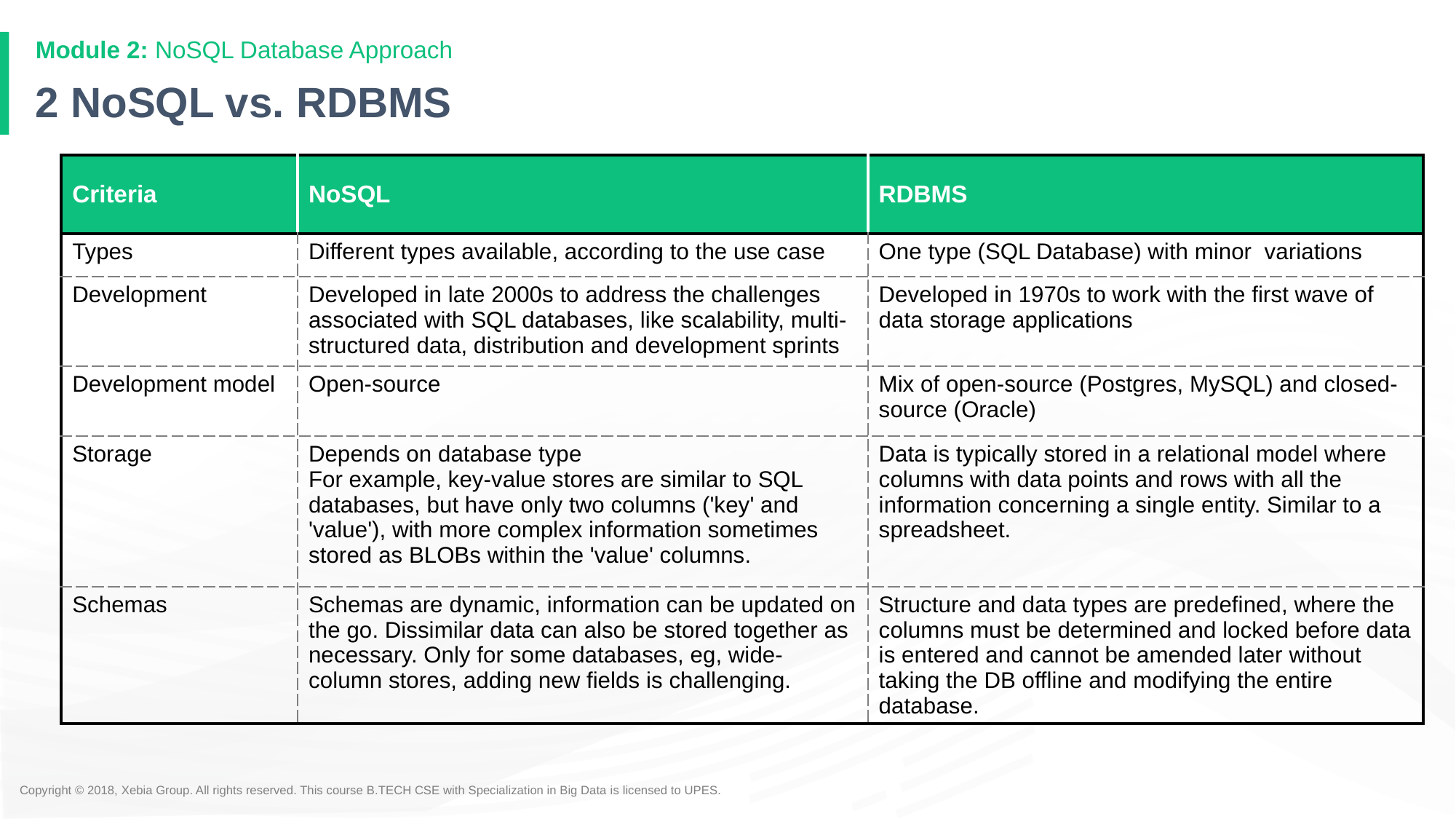

Module 2: NoSQL Database Approach
# 2 NoSQL vs. RDBMS
| Criteria | NoSQL | RDBMS |
| --- | --- | --- |
| Types | Different types available, according to the use case | One type (SQL Database) with minor variations |
| Development | Developed in late 2000s to address the challenges associated with SQL databases, like scalability, multi-structured data, distribution and development sprints | Developed in 1970s to work with the first wave of data storage applications |
| Development model | Open-source | Mix of open-source (Postgres, MySQL) and closed-source (Oracle) |
| Storage | Depends on database type For example, key-value stores are similar to SQL databases, but have only two columns ('key' and 'value'), with more complex information sometimes stored as BLOBs within the 'value' columns. | Data is typically stored in a relational model where columns with data points and rows with all the information concerning a single entity. Similar to a spreadsheet. |
| Schemas | Schemas are dynamic, information can be updated on the go. Dissimilar data can also be stored together as necessary. Only for some databases, eg, wide-column stores, adding new fields is challenging. | Structure and data types are predefined, where the columns must be determined and locked before data is entered and cannot be amended later without taking the DB offline and modifying the entire database. |